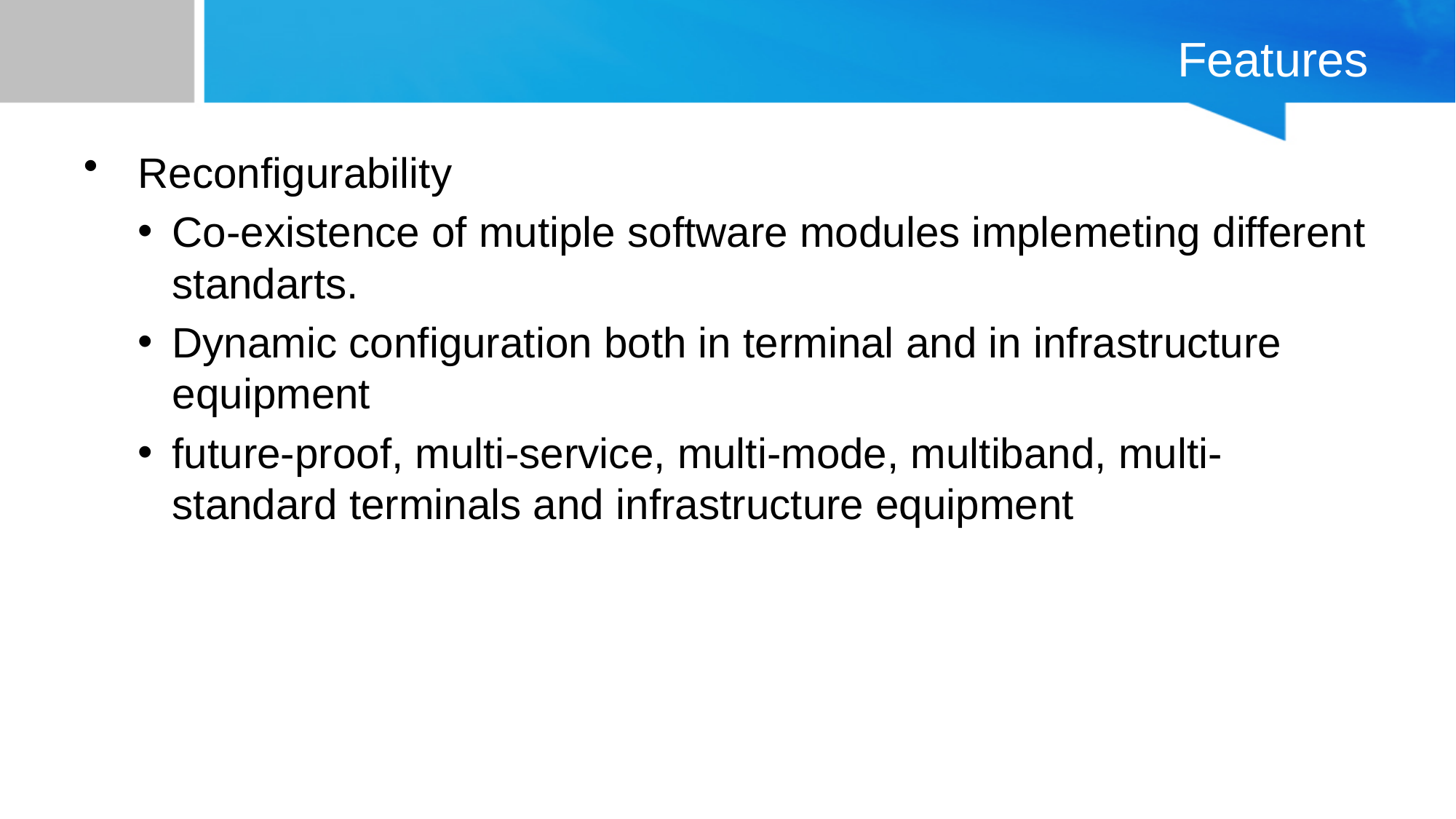

# Features
Reconfigurability
Co-existence of mutiple software modules implemeting different standarts.
Dynamic configuration both in terminal and in infrastructure equipment
future-proof, multi-service, multi-mode, multiband, multi-standard terminals and infrastructure equipment